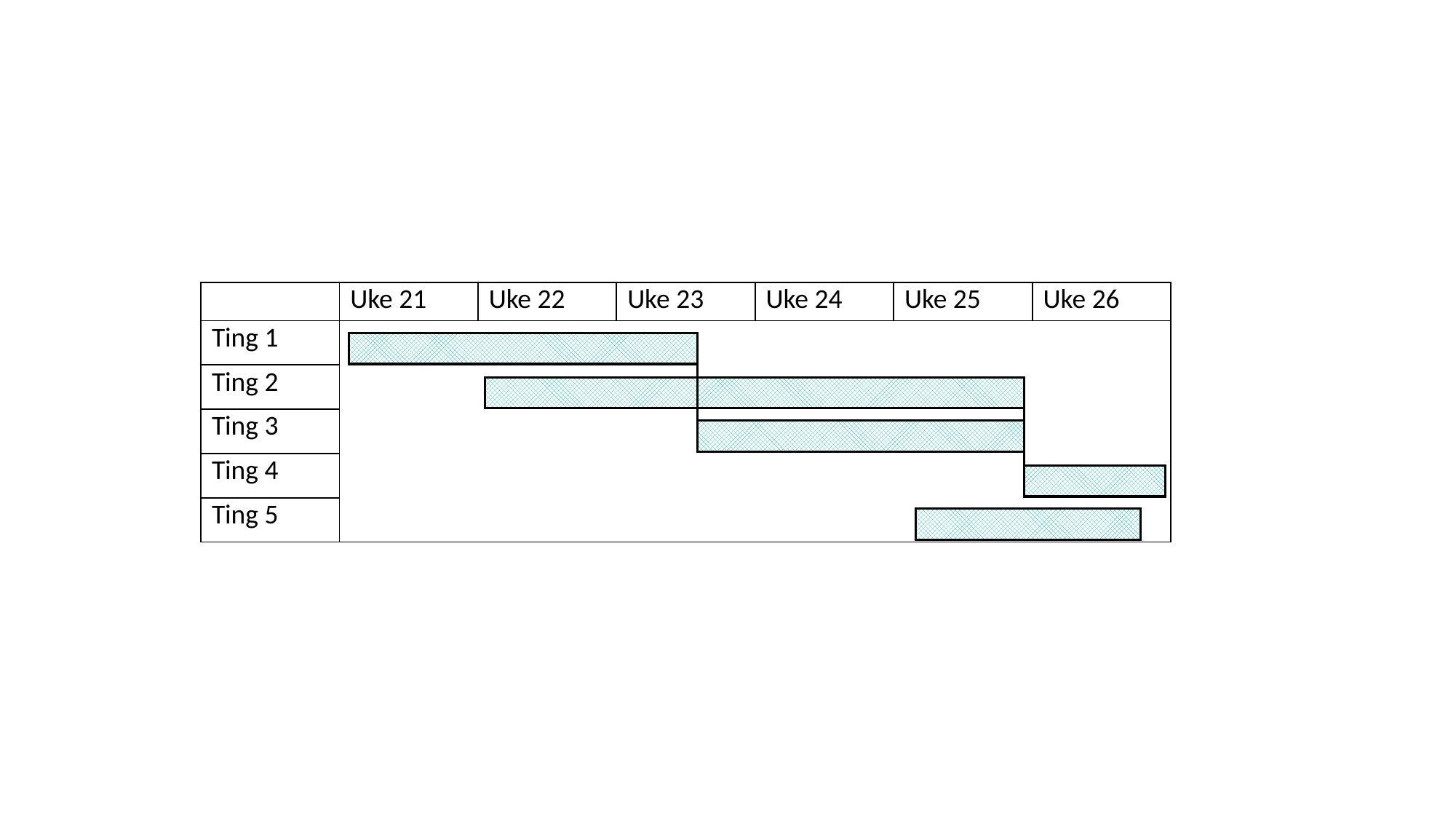

|  | Uke 21 | Uke 22 | Uke 23 | Uke 24 | Uke 25 | Uke 26 |
| --- | --- | --- | --- | --- | --- | --- |
| Ting 1 |  |  |  |  |  |  |
| Ting 2 |  |  |  |  |  |  |
| Ting 3 |  |  |  |  |  |  |
| Ting 4 |  |  |  |  |  |  |
| Ting 5 |  |  |  |  |  |  |